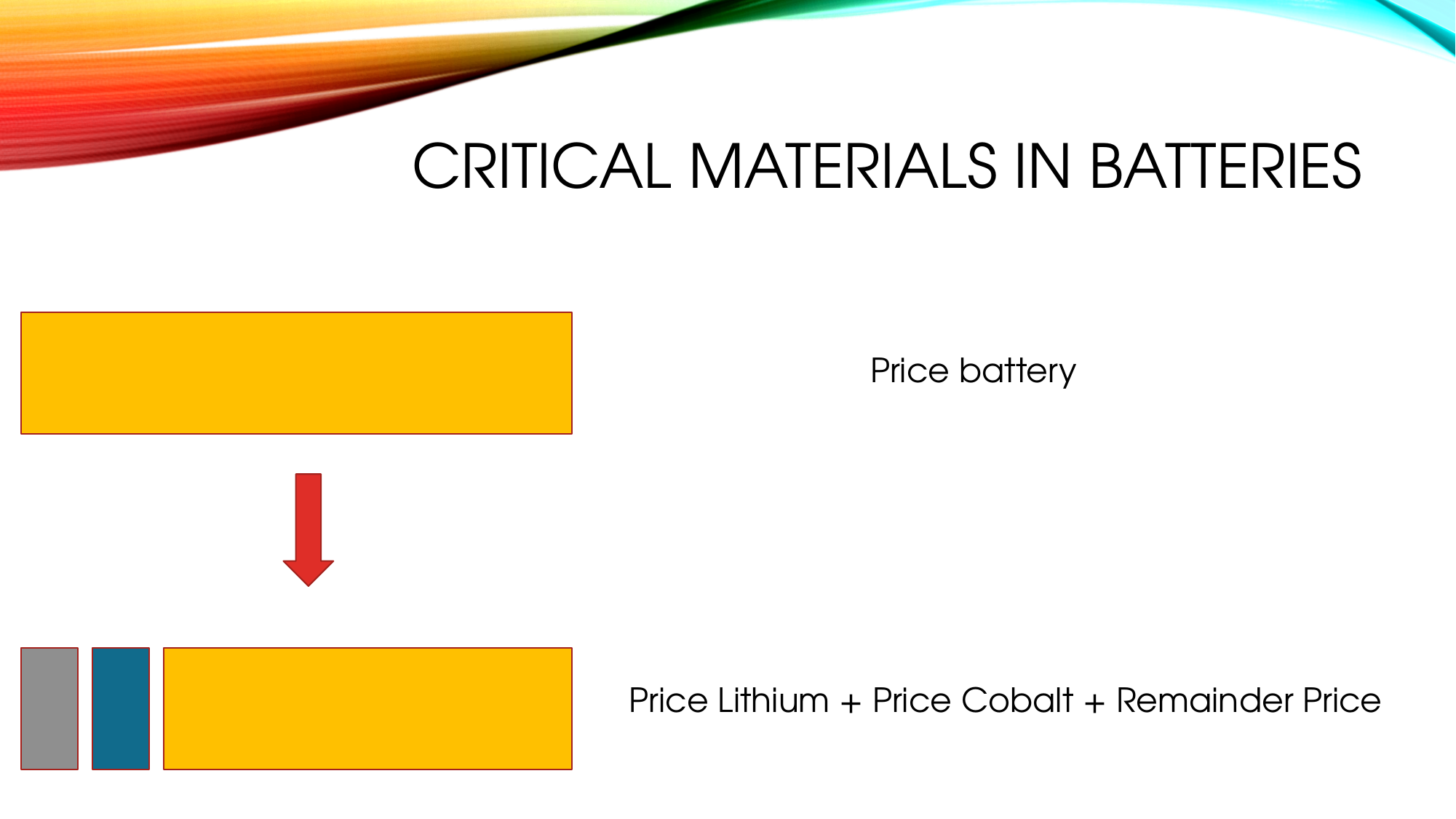

# Critical Materials in batteries

Price battery

Price Lithium + Price Cobalt + Remainder Price